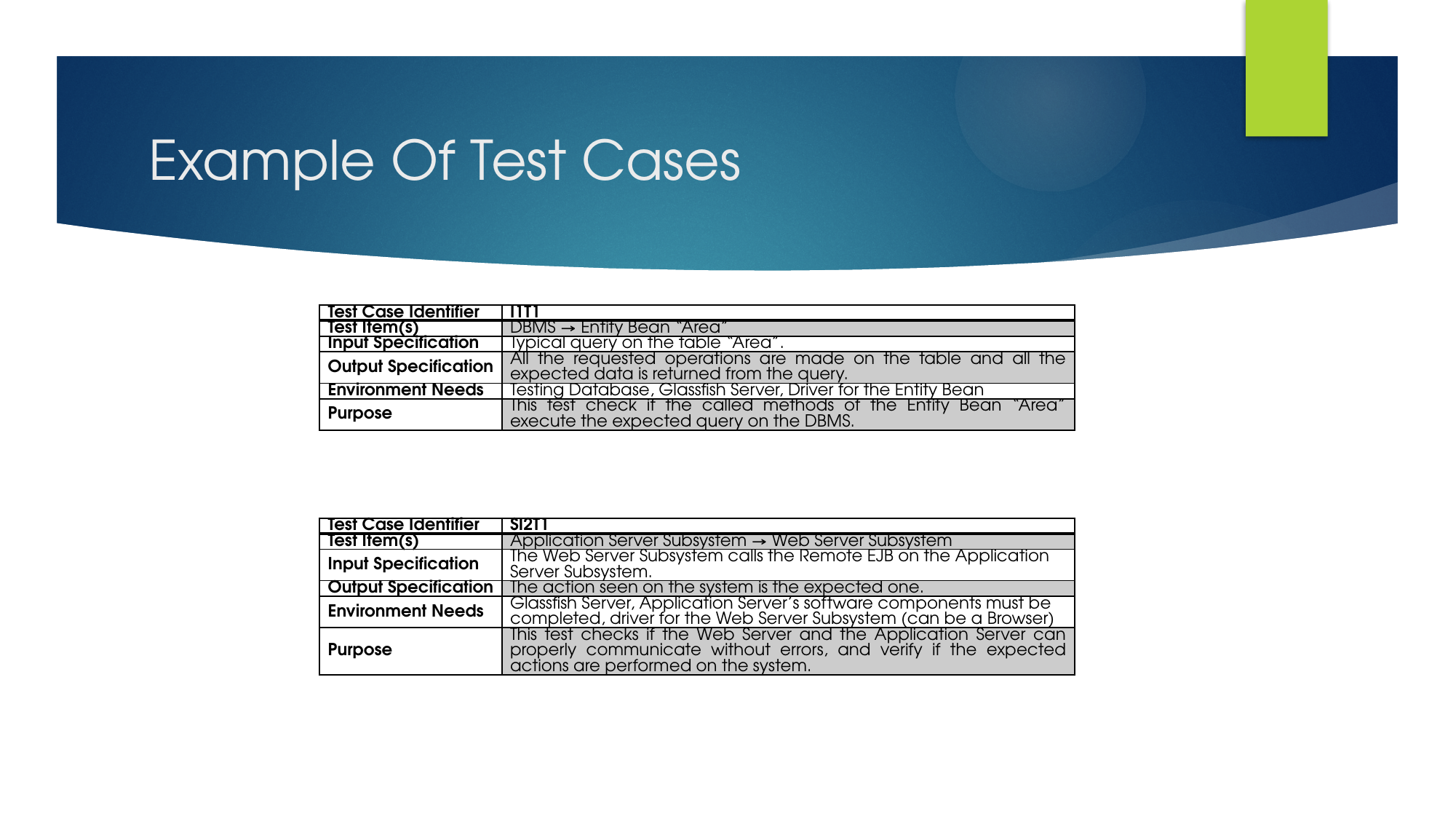

# Example Of Test Cases
| Test Case Identifier | I1T1 |
| --- | --- |
| Test Item(s) | DBMS → Entity Bean “Area” |
| Input Specification | Typical query on the table “Area”. |
| Output Specification | All the requested operations are made on the table and all the expected data is returned from the query. |
| Environment Needs | Testing Database, Glassfish Server, Driver for the Entity Bean |
| Purpose | This test check if the called methods of the Entity Bean “Area” execute the expected query on the DBMS. |
| Test Case Identifier | SI2T1 |
| --- | --- |
| Test Item(s) | Application Server Subsystem → Web Server Subsystem |
| Input Specification | The Web Server Subsystem calls the Remote EJB on the Application Server Subsystem. |
| Output Specification | The action seen on the system is the expected one. |
| Environment Needs | Glassfish Server, Application Server’s software components must be completed, driver for the Web Server Subsystem (can be a Browser) |
| Purpose | This test checks if the Web Server and the Application Server can properly communicate without errors, and verify if the expected actions are performed on the system. |